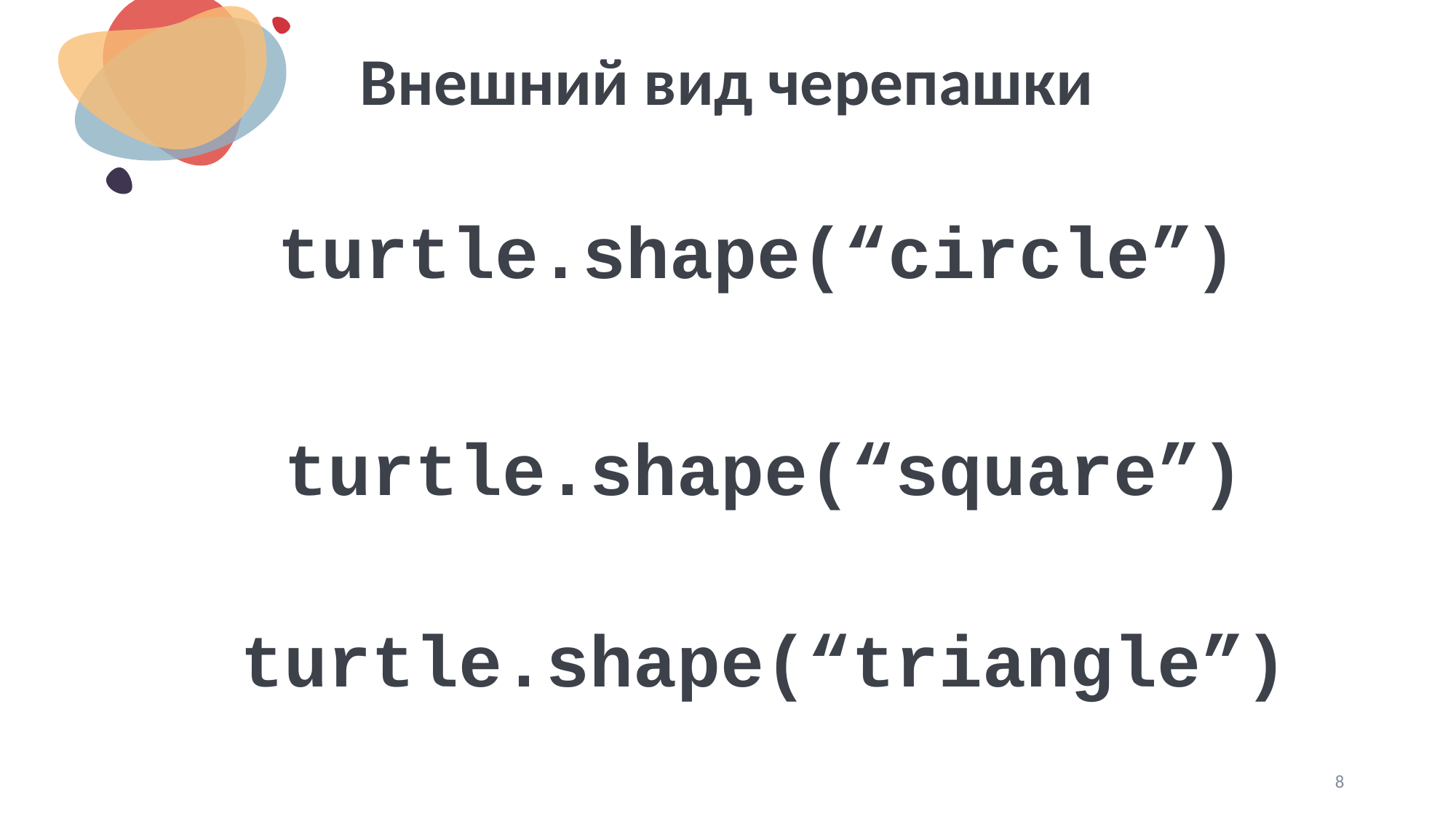

# Внешний вид черепашки
turtle.shape(“circle”)
turtle.shape(“square”)
turtle.shape(“triangle”)
8